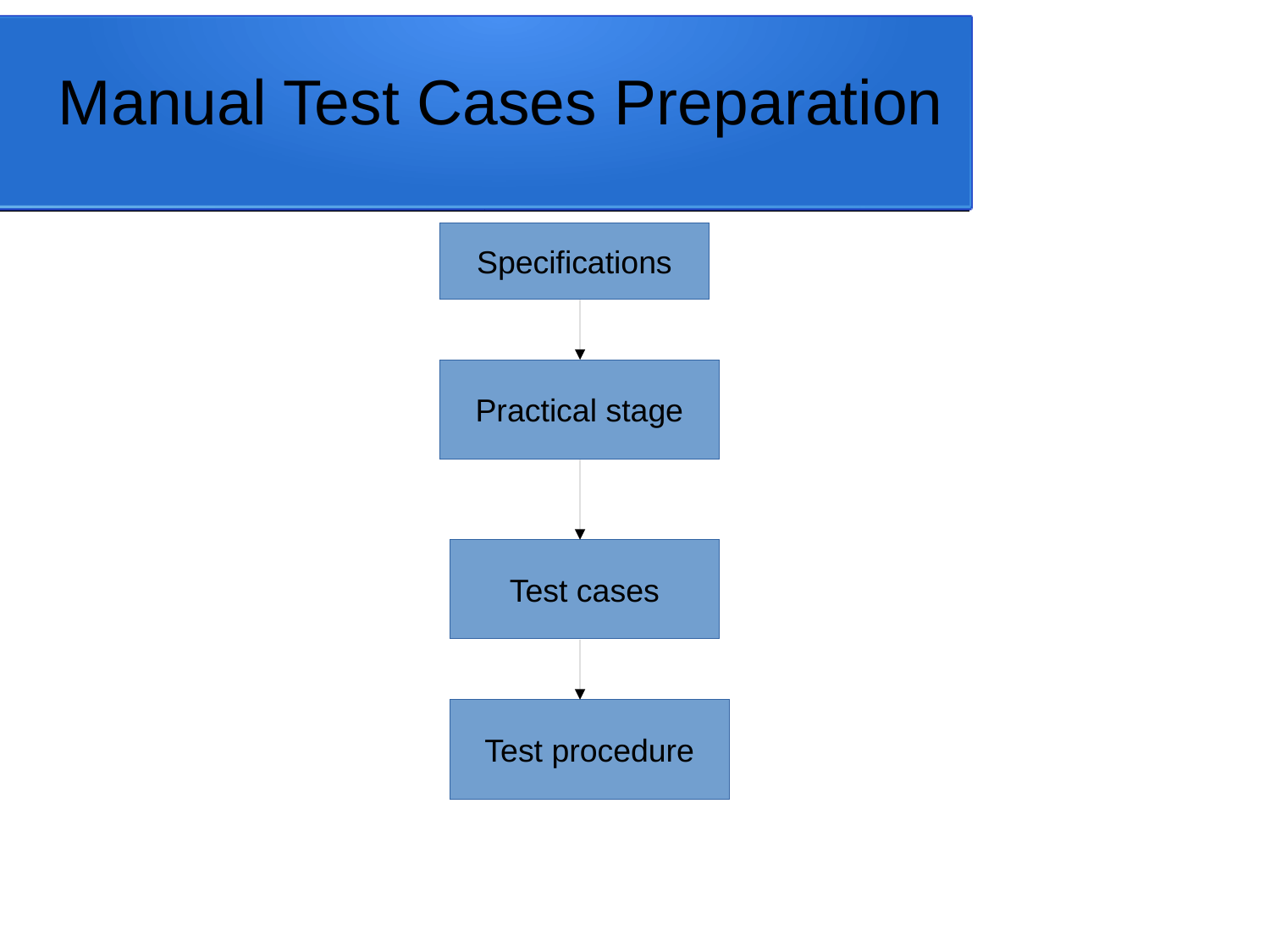

Manual Test Cases Preparation

Specifications

Practical stage

Test cases

Test procedure